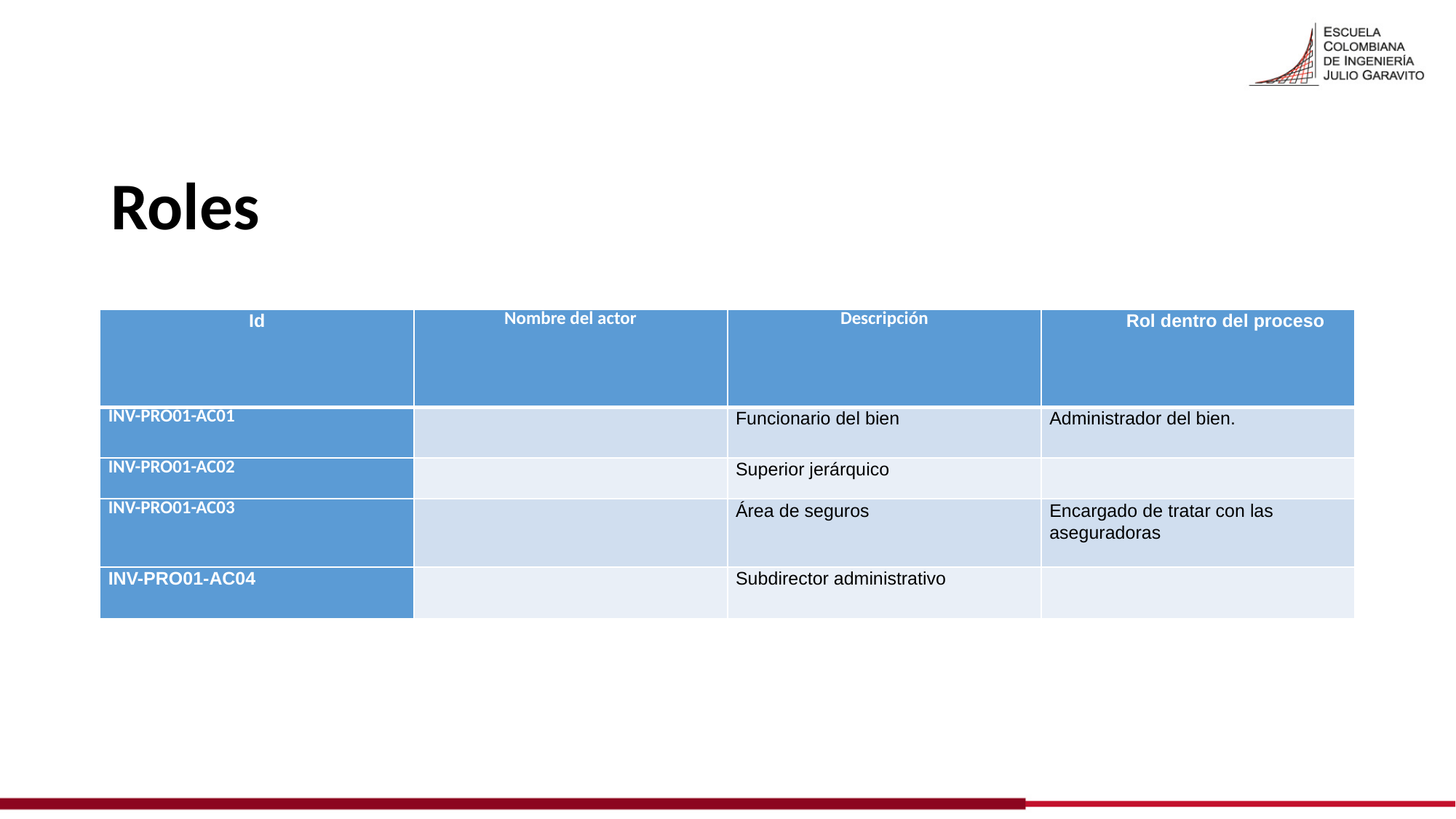

# Roles
| Id | Nombre del actor | Descripción | Rol dentro del proceso |
| --- | --- | --- | --- |
| INV-PRO01-AC01 |  | Funcionario del bien | Administrador del bien. |
| INV-PRO01-AC02 |  | Superior jerárquico |  |
| INV-PRO01-AC03 |  | Área de seguros | Encargado de tratar con las aseguradoras |
| INV-PRO01-AC04 |  | Subdirector administrativo |  |